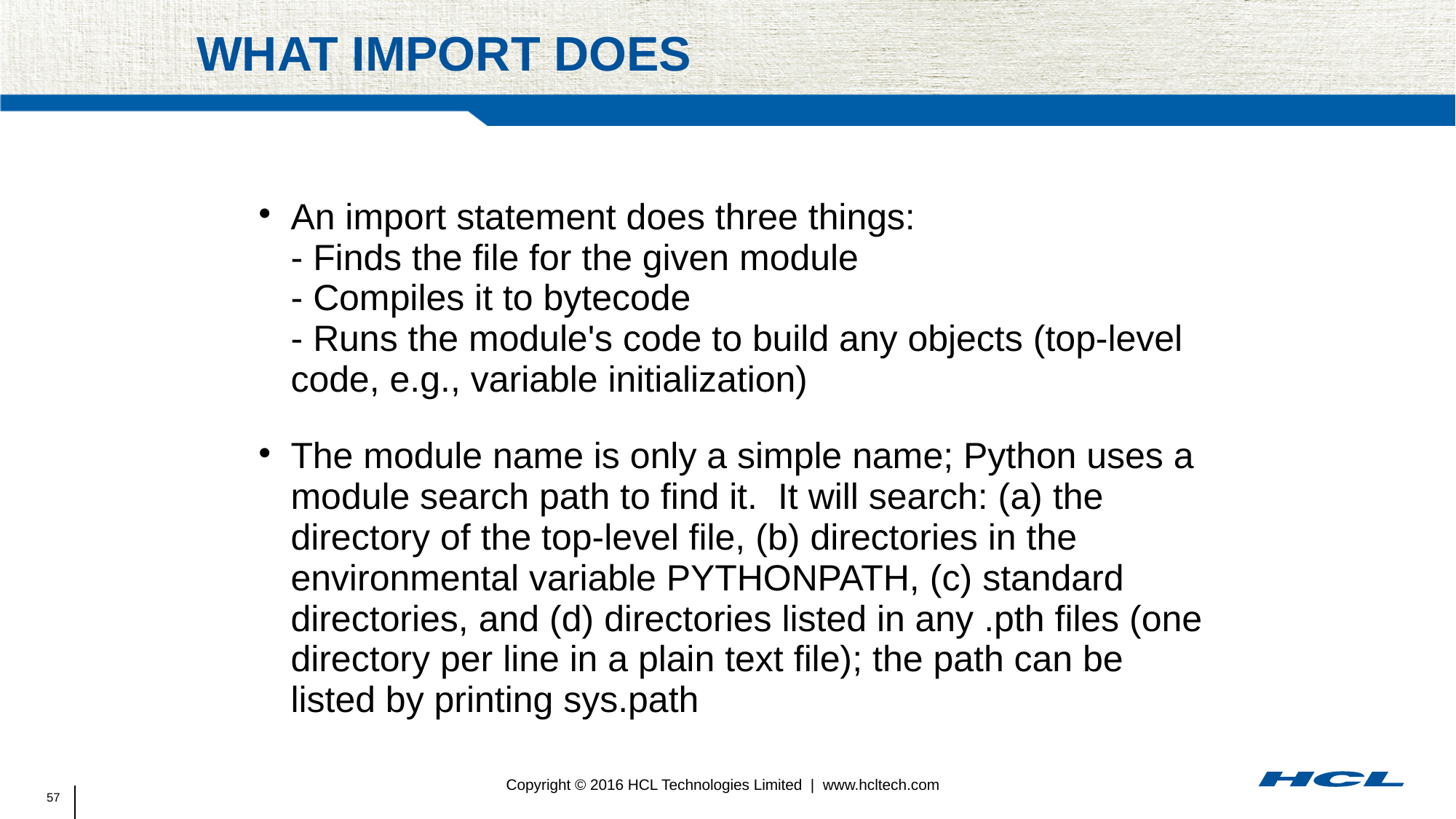

# What import does
An import statement does three things:
- Finds the file for the given module
- Compiles it to bytecode
- Runs the module's code to build any objects (top-level code, e.g., variable initialization)‏
The module name is only a simple name; Python uses a module search path to find it.  It will search: (a) the directory of the top-level file, (b) directories in the environmental variable PYTHONPATH, (c) standard directories, and (d) directories listed in any .pth files (one directory per line in a plain text file); the path can be listed by printing sys.path